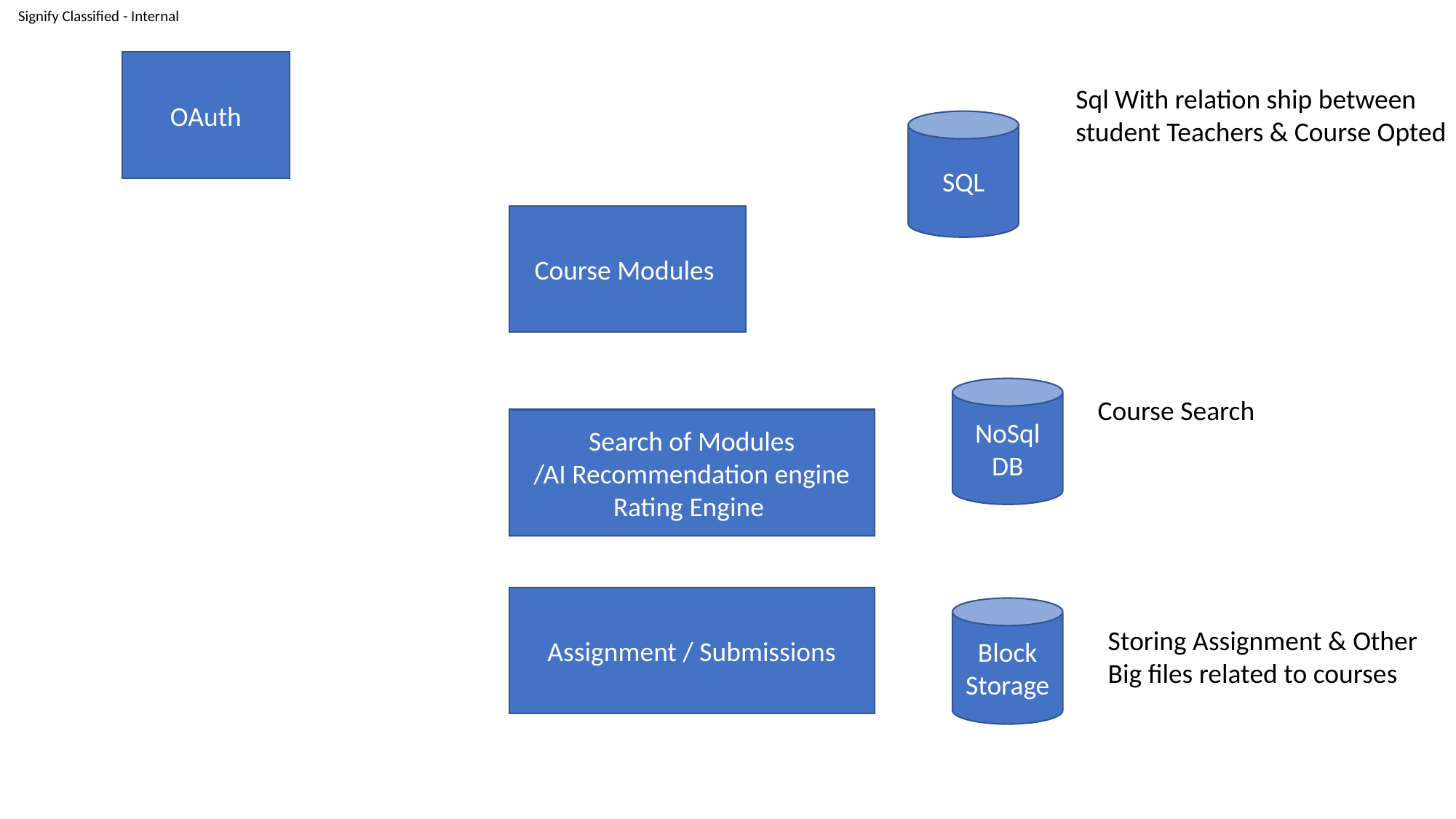

OAuth
Sql With relation ship between
student Teachers & Course Opted
SQL
Course Modules
NoSql DB
Course Search
Search of Modules
/AI Recommendation engine
Rating Engine
Assignment / Submissions
Block Storage
Storing Assignment & Other
Big files related to courses